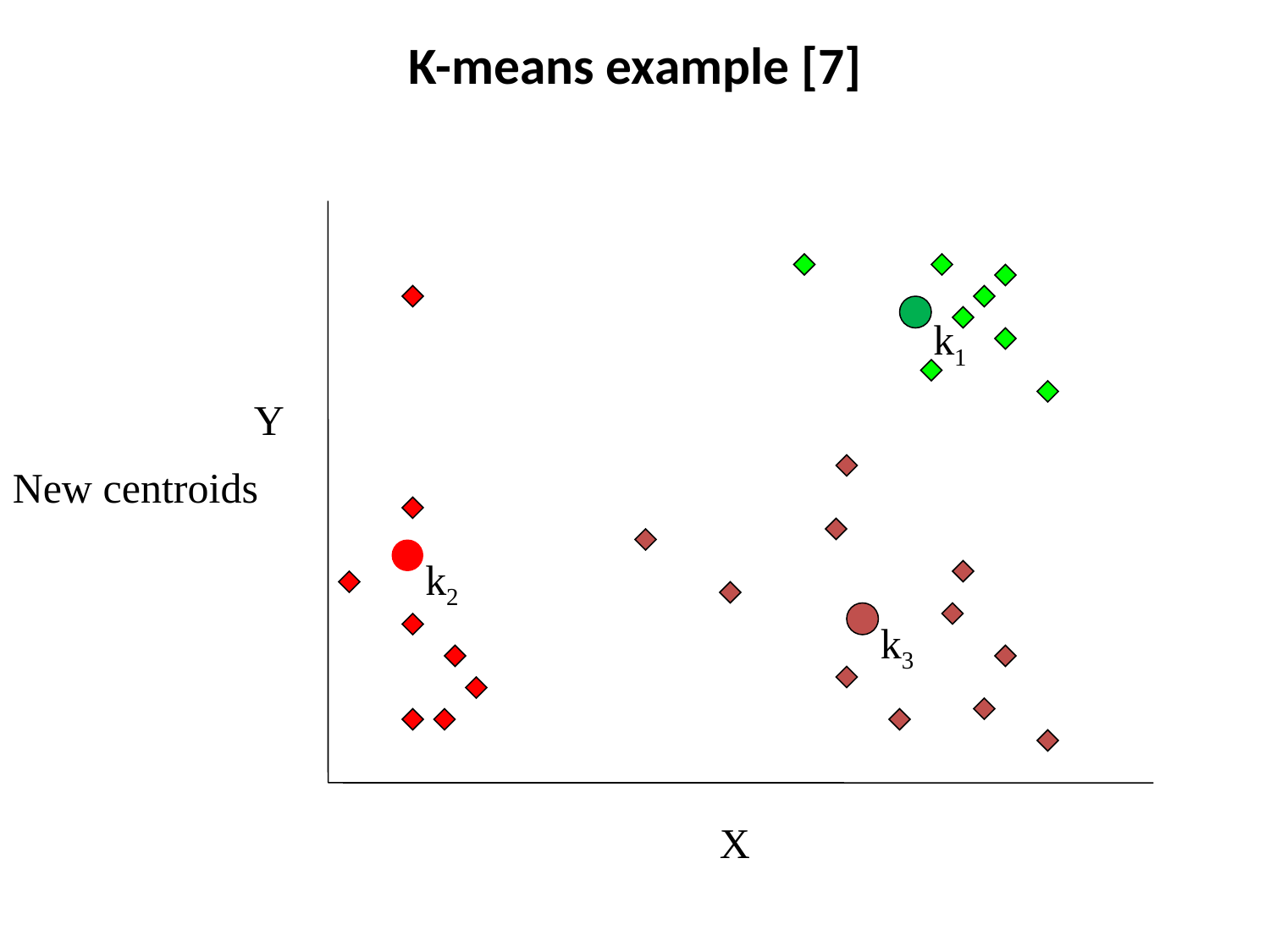

# K-means example [7]

Y
X

k1

New centroids

k2

k3